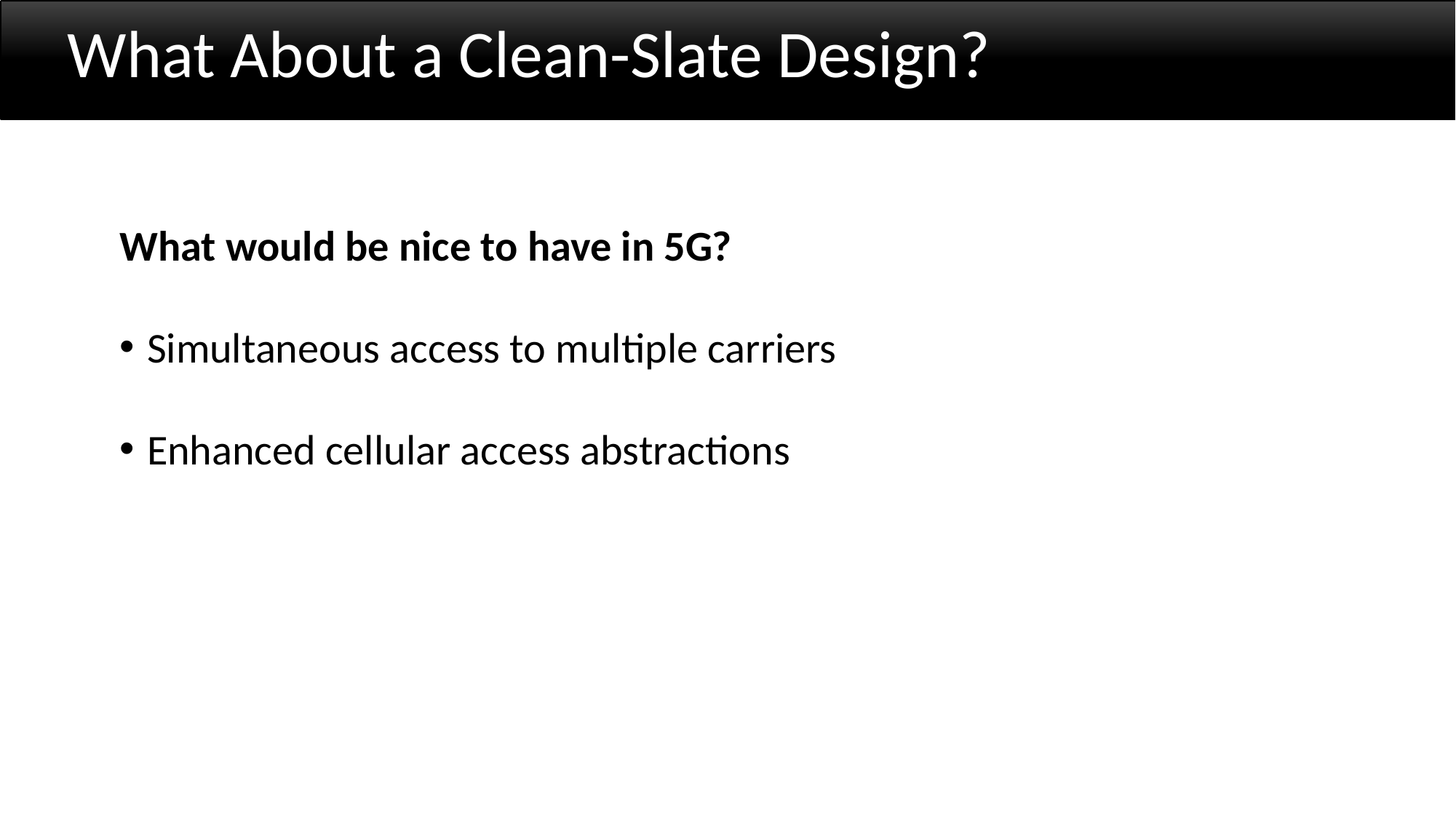

# What About a Clean-Slate Design?
What would be nice to have in 5G?

Simultaneous access to multiple carriers

Enhanced cellular access abstractions